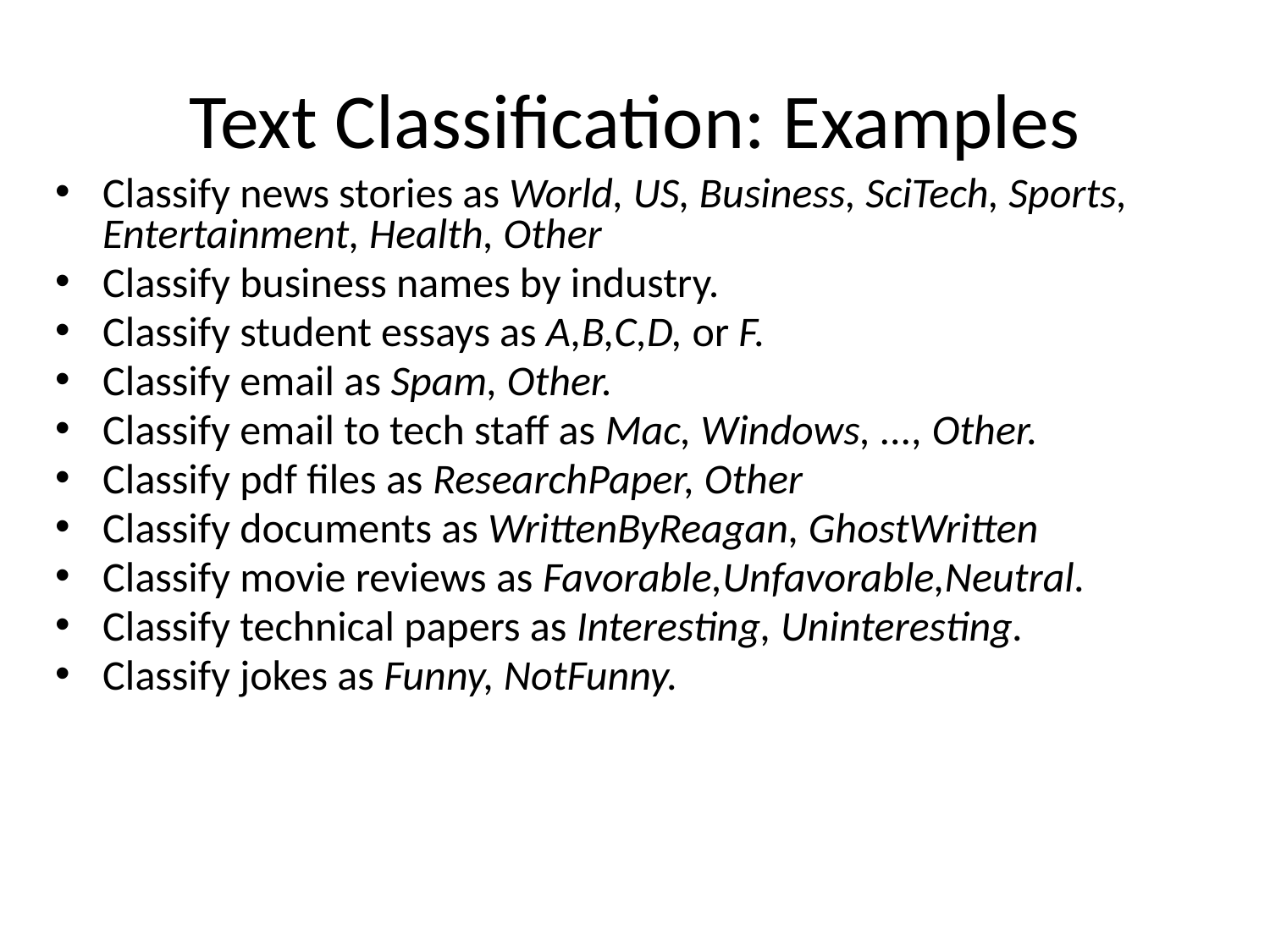

# Text Classification: Examples
Classify news stories as World, US, Business, SciTech, Sports, Entertainment, Health, Other
Classify business names by industry.
Classify student essays as A,B,C,D, or F.
Classify email as Spam, Other.
Classify email to tech staff as Mac, Windows, ..., Other.
Classify pdf files as ResearchPaper, Other
Classify documents as WrittenByReagan, GhostWritten
Classify movie reviews as Favorable,Unfavorable,Neutral.
Classify technical papers as Interesting, Uninteresting.
Classify jokes as Funny, NotFunny.